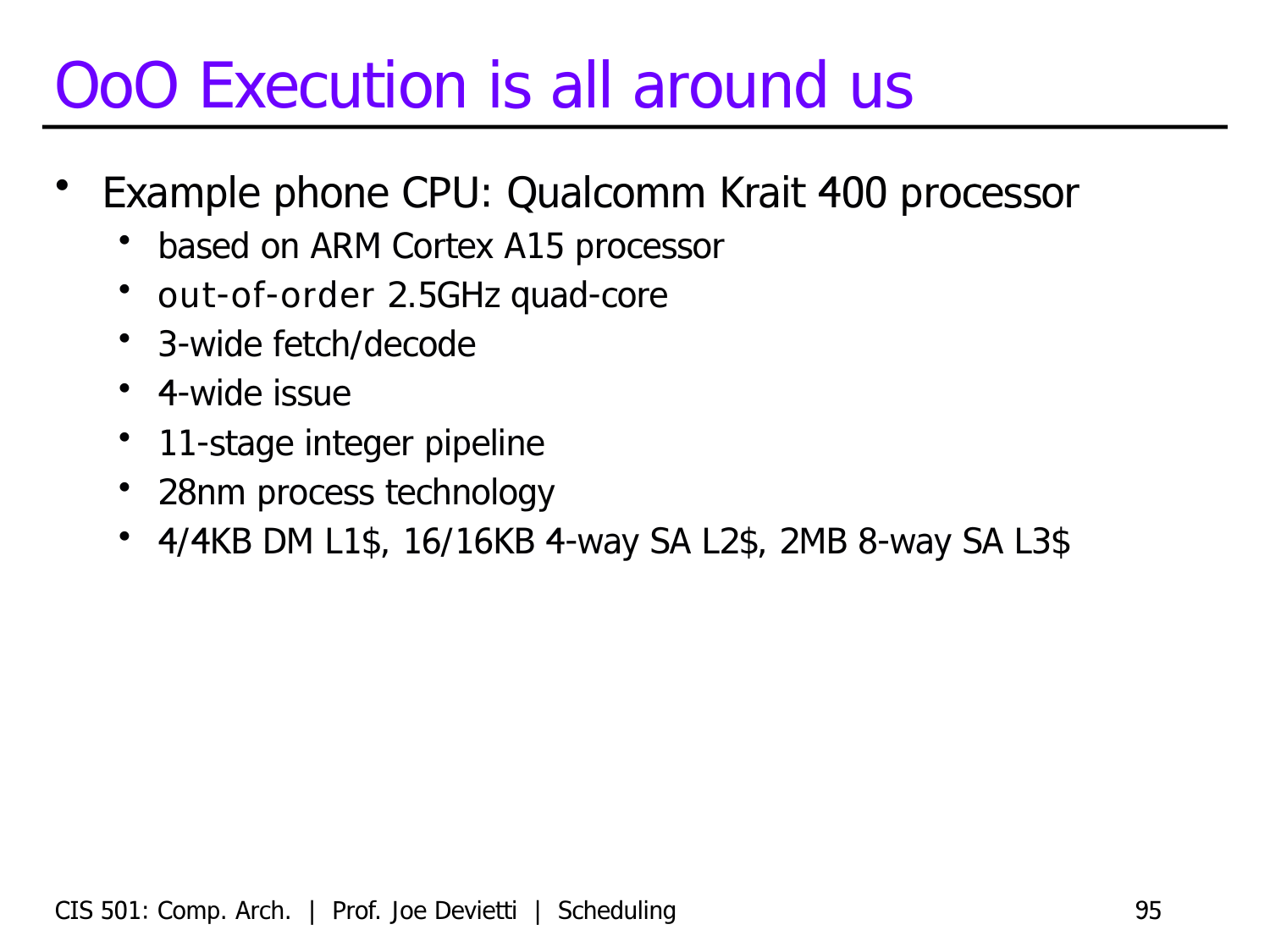

# OoO Execution is all around us
Example phone CPU: Qualcomm Krait 400 processor
based on ARM Cortex A15 processor
out-of-order 2.5GHz quad-core
3-wide fetch/decode
4-wide issue
11-stage integer pipeline
28nm process technology
4/4KB DM L1$, 16/16KB 4-way SA L2$, 2MB 8-way SA L3$
CIS 501: Comp. Arch.  |  Prof. Joe Devietti  |  Scheduling
95